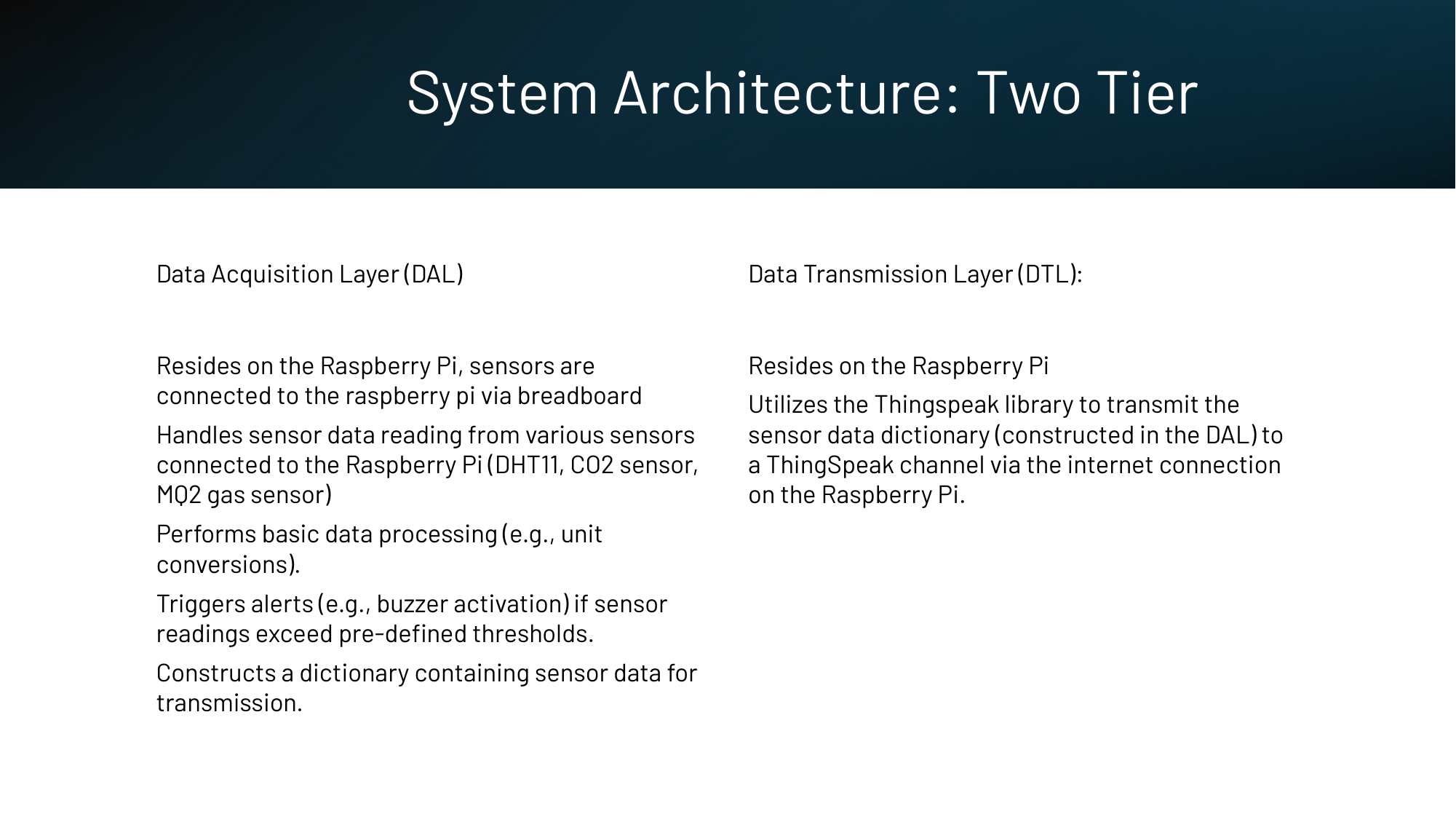

# System Architecture: Two Tier
Data Acquisition Layer (DAL)
Data Transmission Layer (DTL):
Resides on the Raspberry Pi, sensors are connected to the raspberry pi via breadboard
Handles sensor data reading from various sensors connected to the Raspberry Pi (DHT11, CO2 sensor, MQ2 gas sensor)
Performs basic data processing (e.g., unit conversions).
Triggers alerts (e.g., buzzer activation) if sensor readings exceed pre-defined thresholds.
Constructs a dictionary containing sensor data for transmission.
Resides on the Raspberry Pi
Utilizes the Thingspeak library to transmit the sensor data dictionary (constructed in the DAL) to a ThingSpeak channel via the internet connection on the Raspberry Pi.